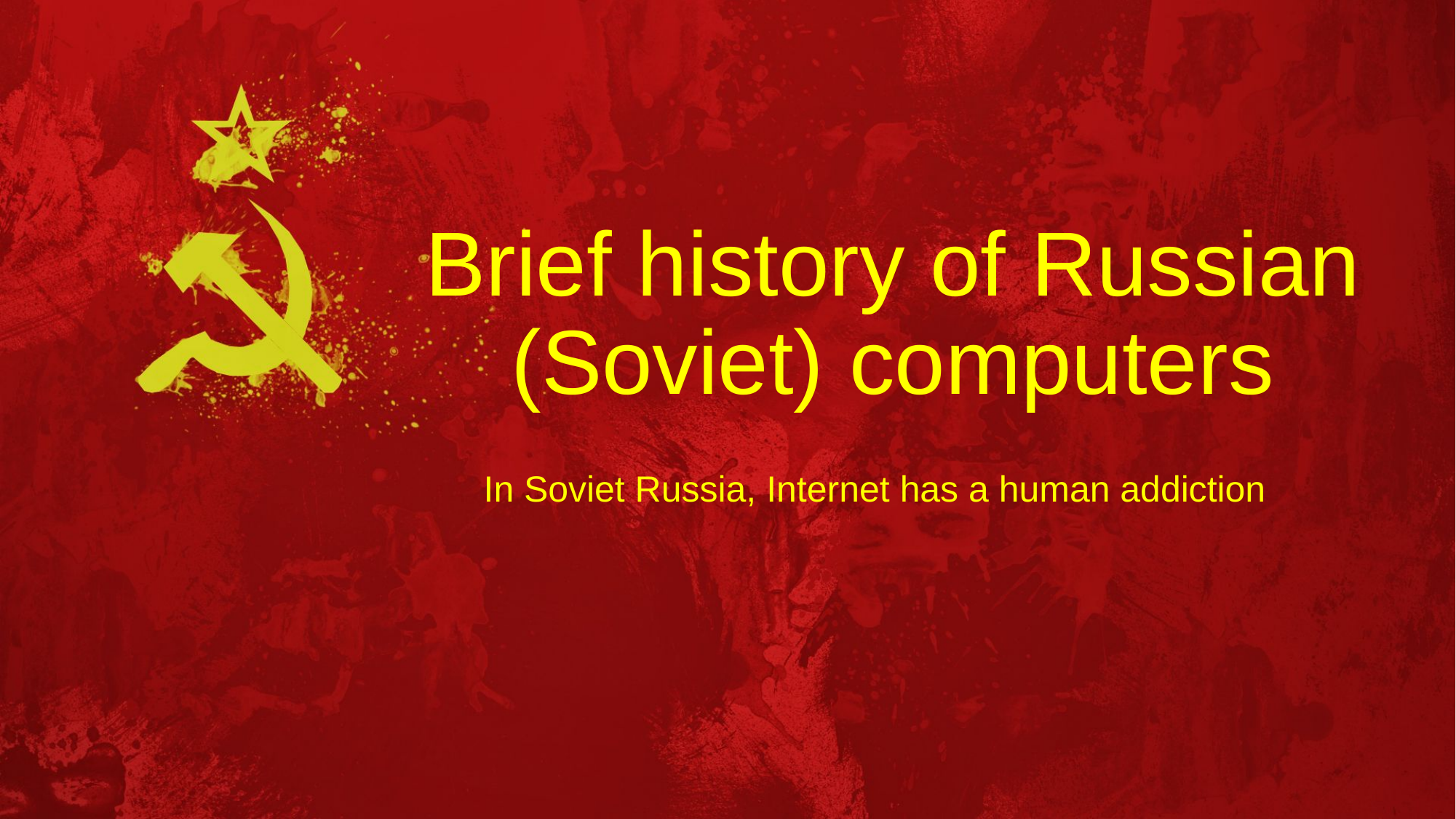

# Brief history of Russian (Soviet) computers
In Soviet Russia, Internet has a human addiction